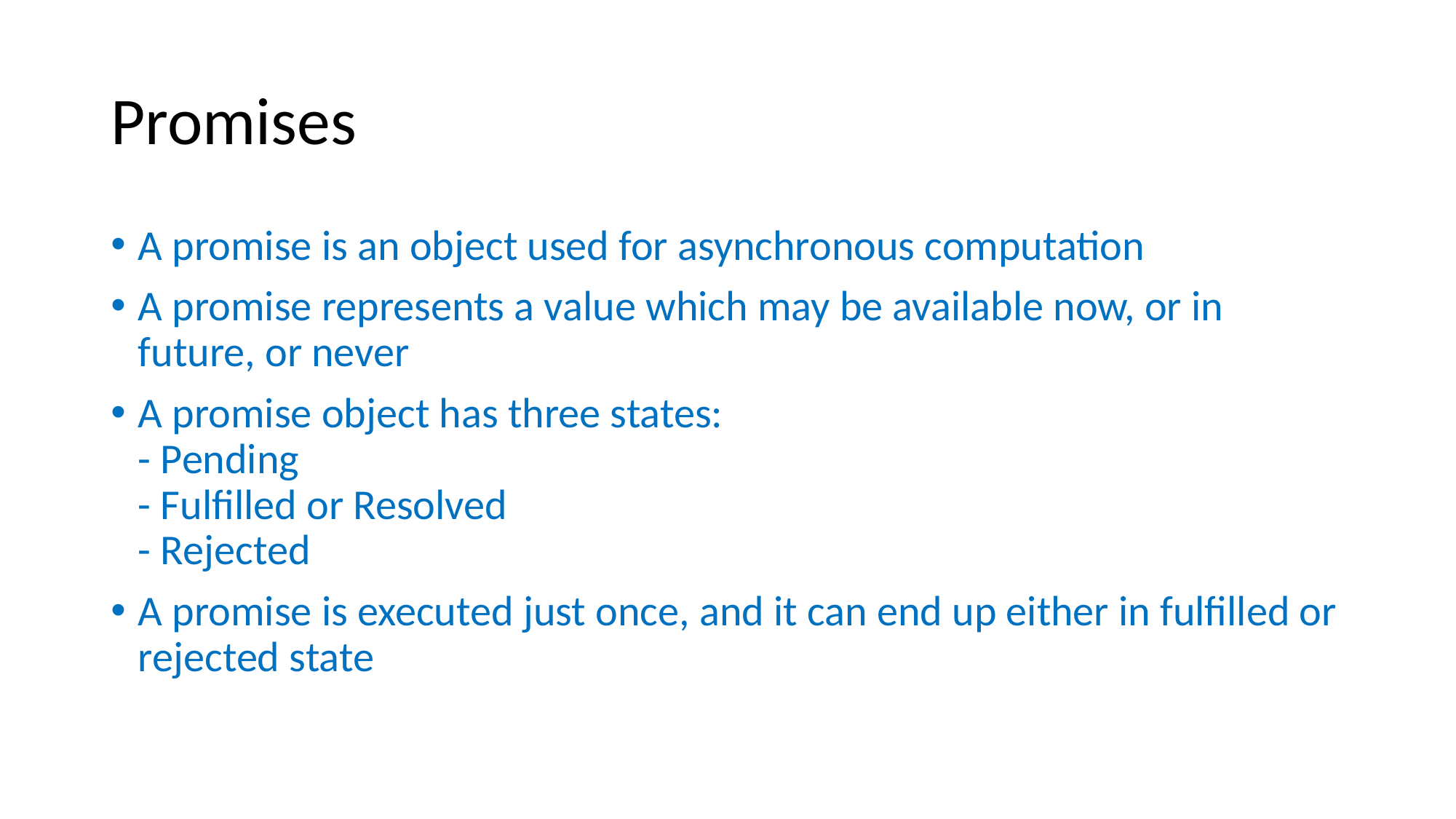

# Promises
A promise is an object used for asynchronous computation
A promise represents a value which may be available now, or in future, or never
A promise object has three states:
- Pending
- Fulfilled or Resolved
- Rejected
A promise is executed just once, and it can end up either in fulfilled or rejected state